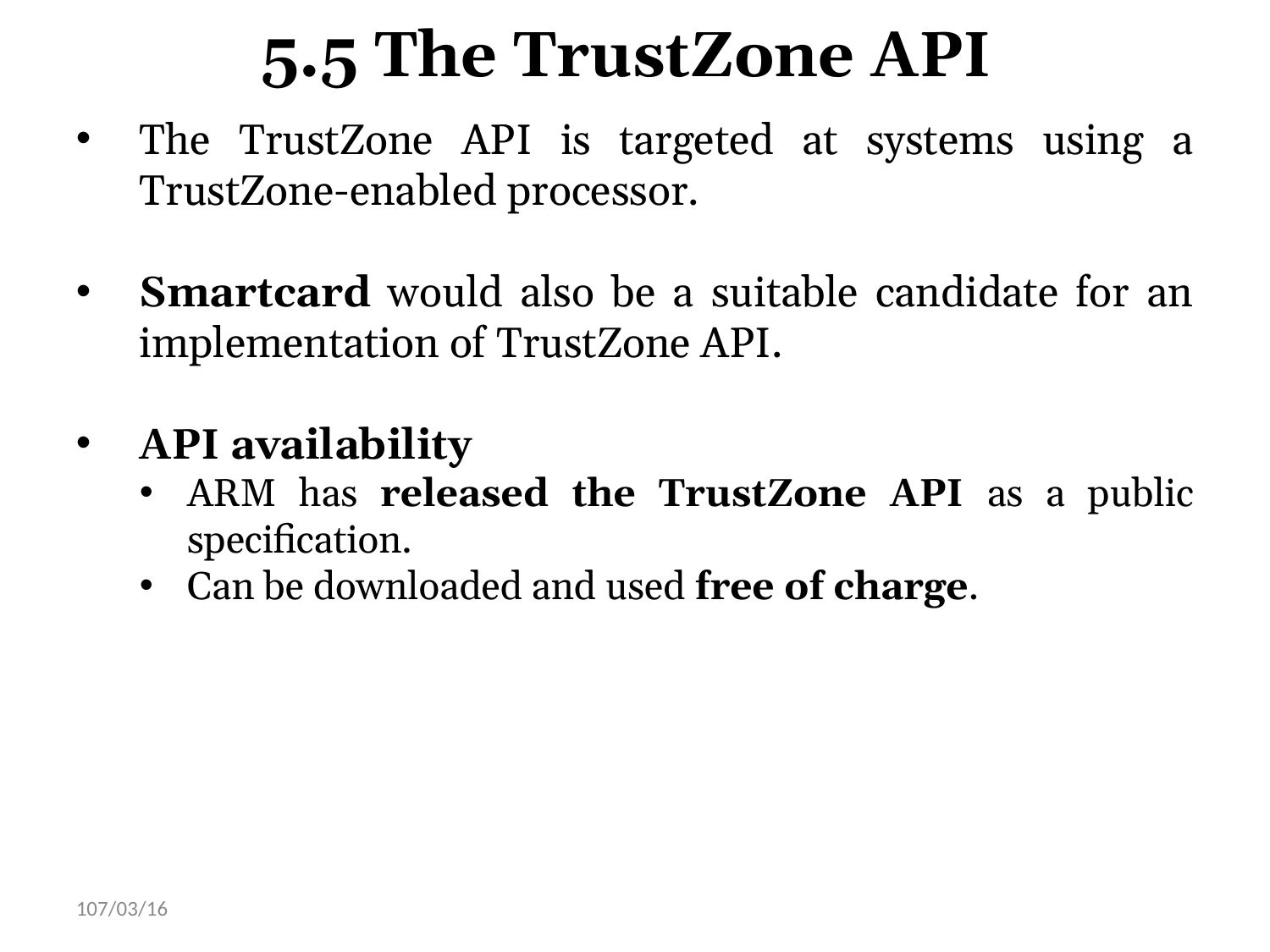

5.5 The TrustZone API
The TrustZone API is targeted at systems using a TrustZone-enabled processor.

Smartcard would also be a suitable candidate for an implementation of TrustZone API.

API availability
ARM has released the TrustZone API as a public specification.
Can be downloaded and used free of charge.

107/03/16